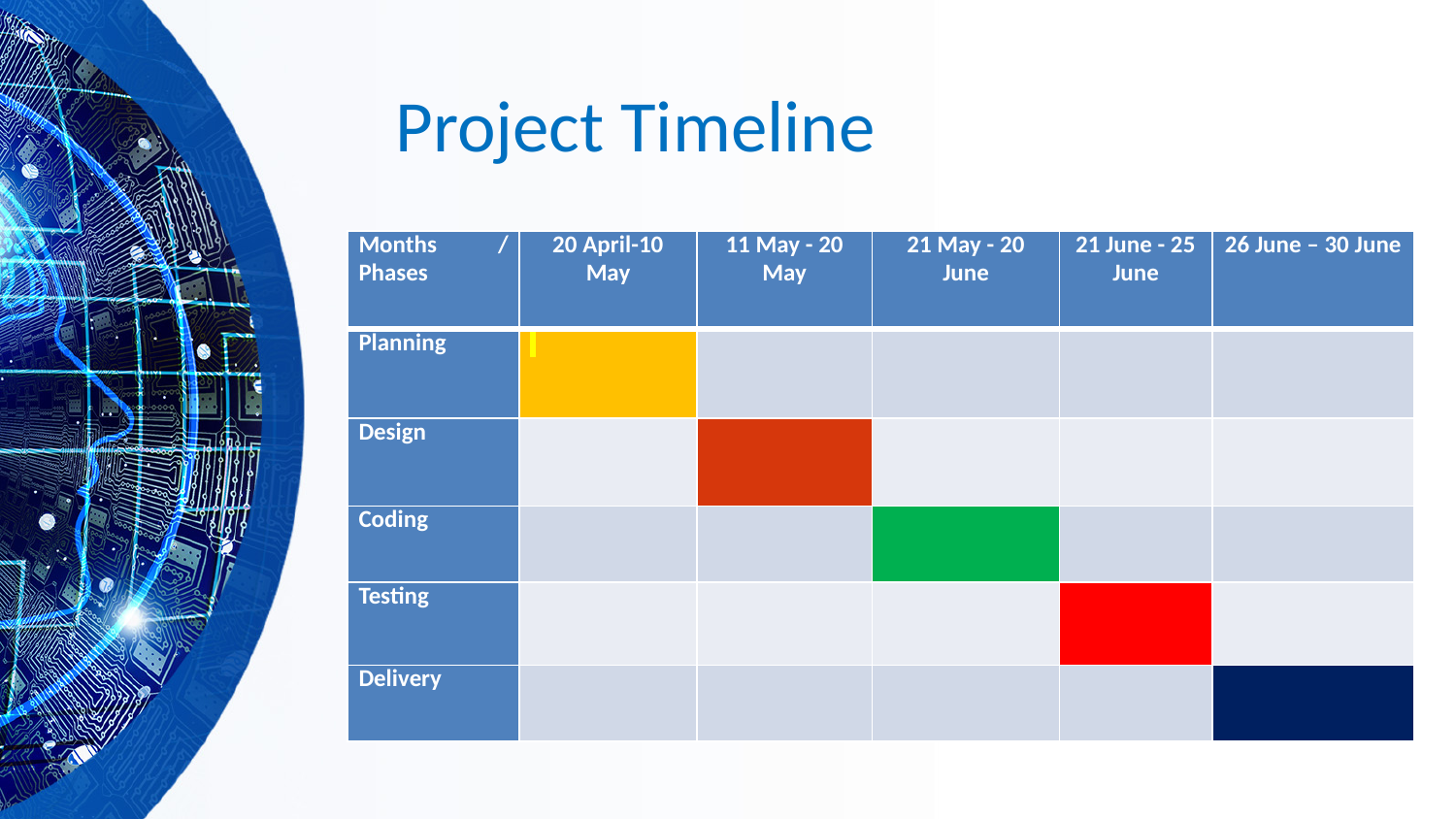

# Project Timeline
| Months / Phases | 20 April-10 May | 11 May - 20 May | 21 May - 20 June | 21 June - 25 June | 26 June – 30 June |
| --- | --- | --- | --- | --- | --- |
| Planning |  |  |  |  |  |
| Design |  |  |  |  |  |
| Coding |  |  |  |  |  |
| Testing |  |  |  |  |  |
| Delivery |  |  |  |  |  |